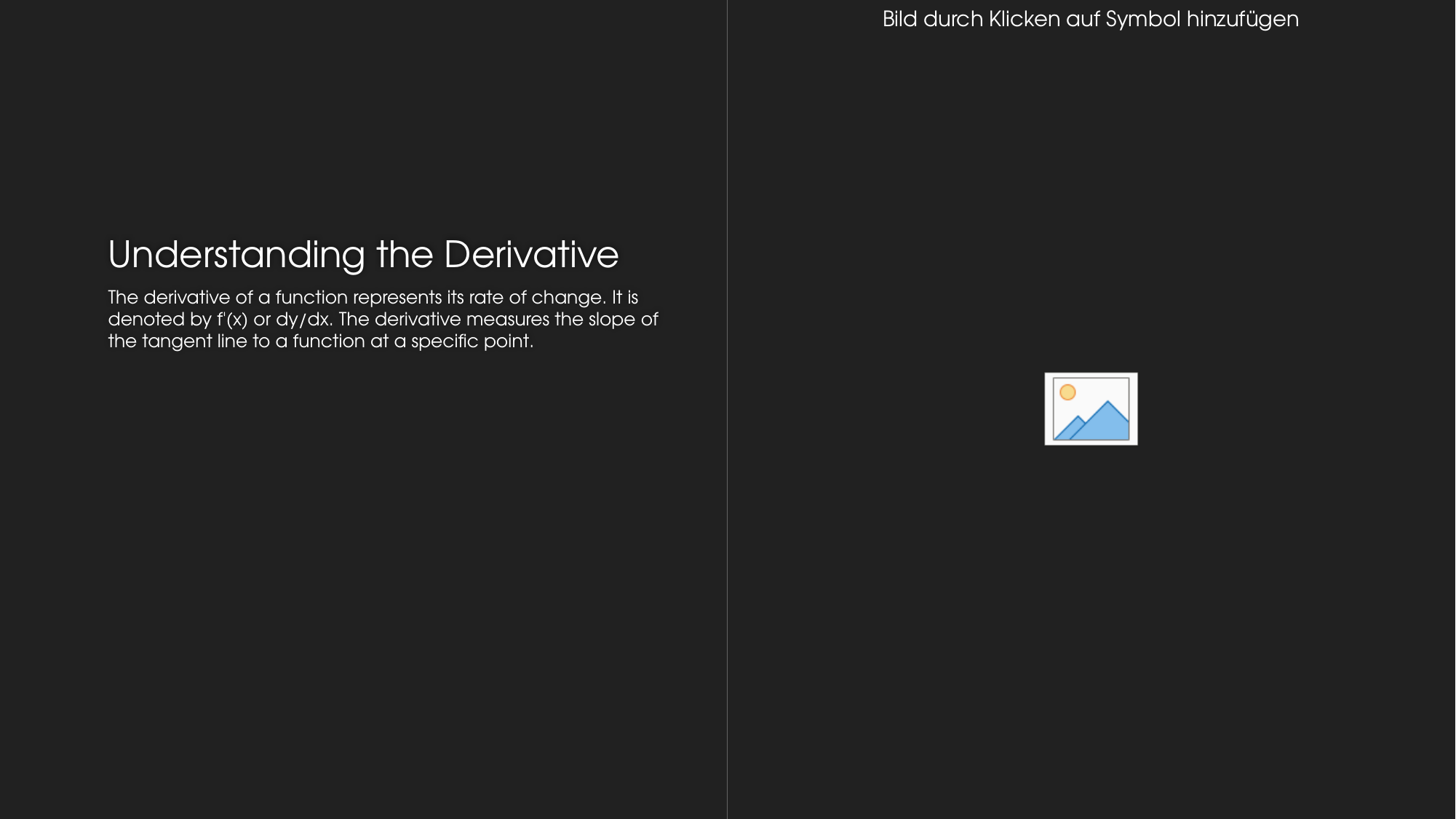

# Understanding the Derivative
The derivative of a function represents its rate of change. It is denoted by f'(x) or dy/dx. The derivative measures the slope of the tangent line to a function at a specific point.